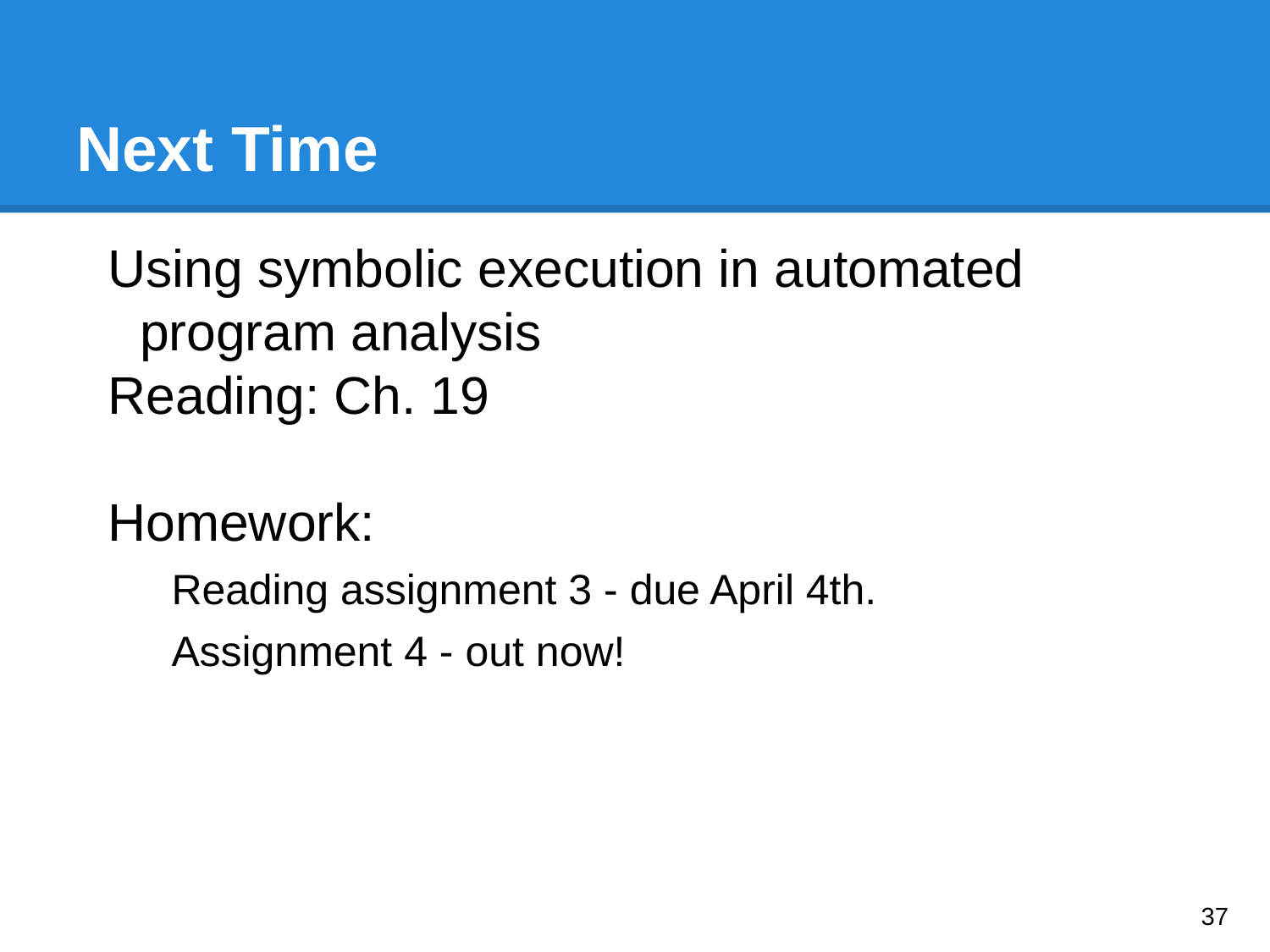

# Next Time
Using symbolic execution in automated program analysis
Reading: Ch. 19

Homework:
Reading assignment 3 - due April 4th.
Assignment 4 - out now!
37